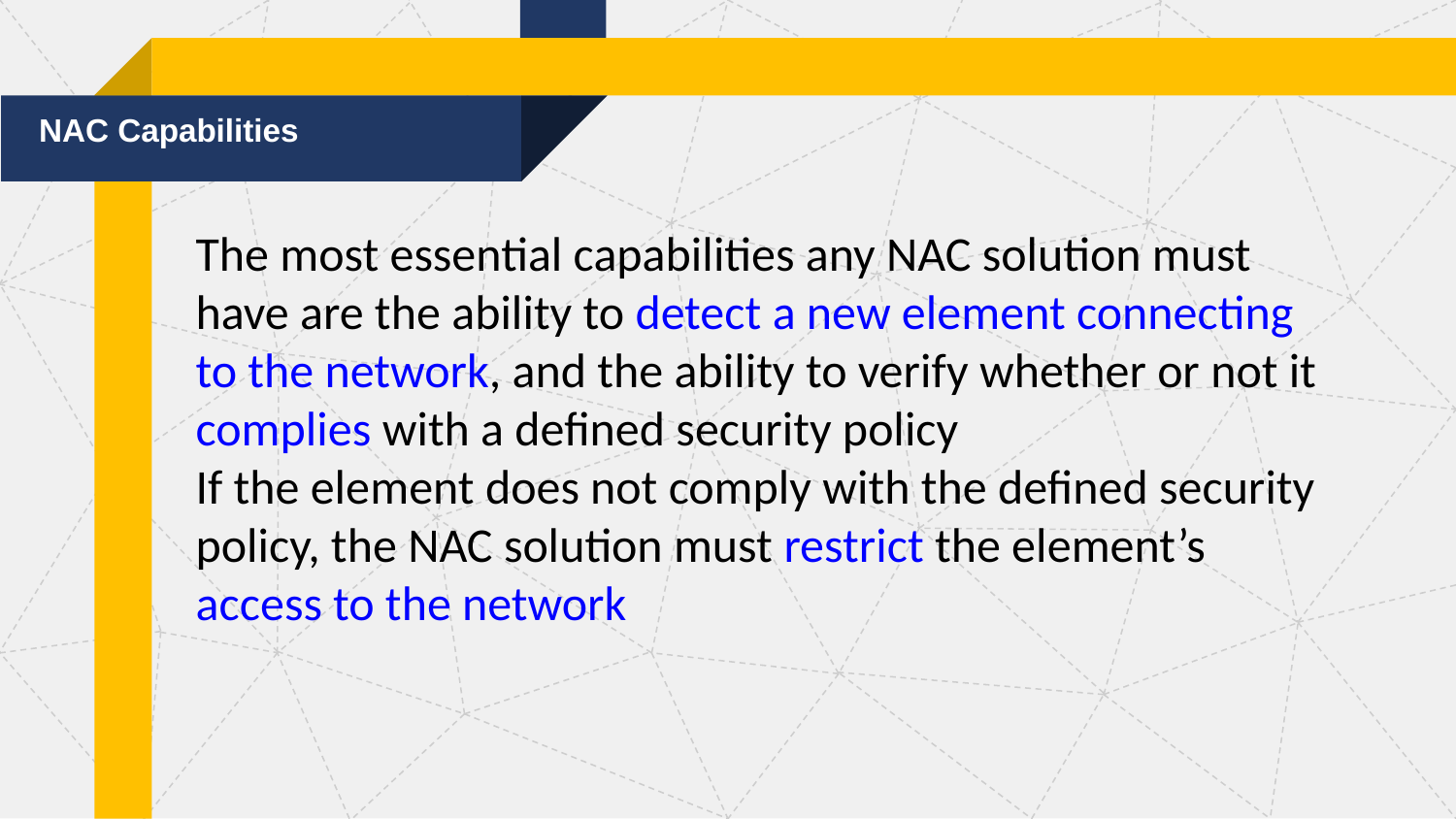

NAC Capabilities
The most essential capabilities any NAC solution must have are the ability to detect a new element connecting to the network, and the ability to verify whether or not it complies with a defined security policy
If the element does not comply with the defined security policy, the NAC solution must restrict the element’s access to the network